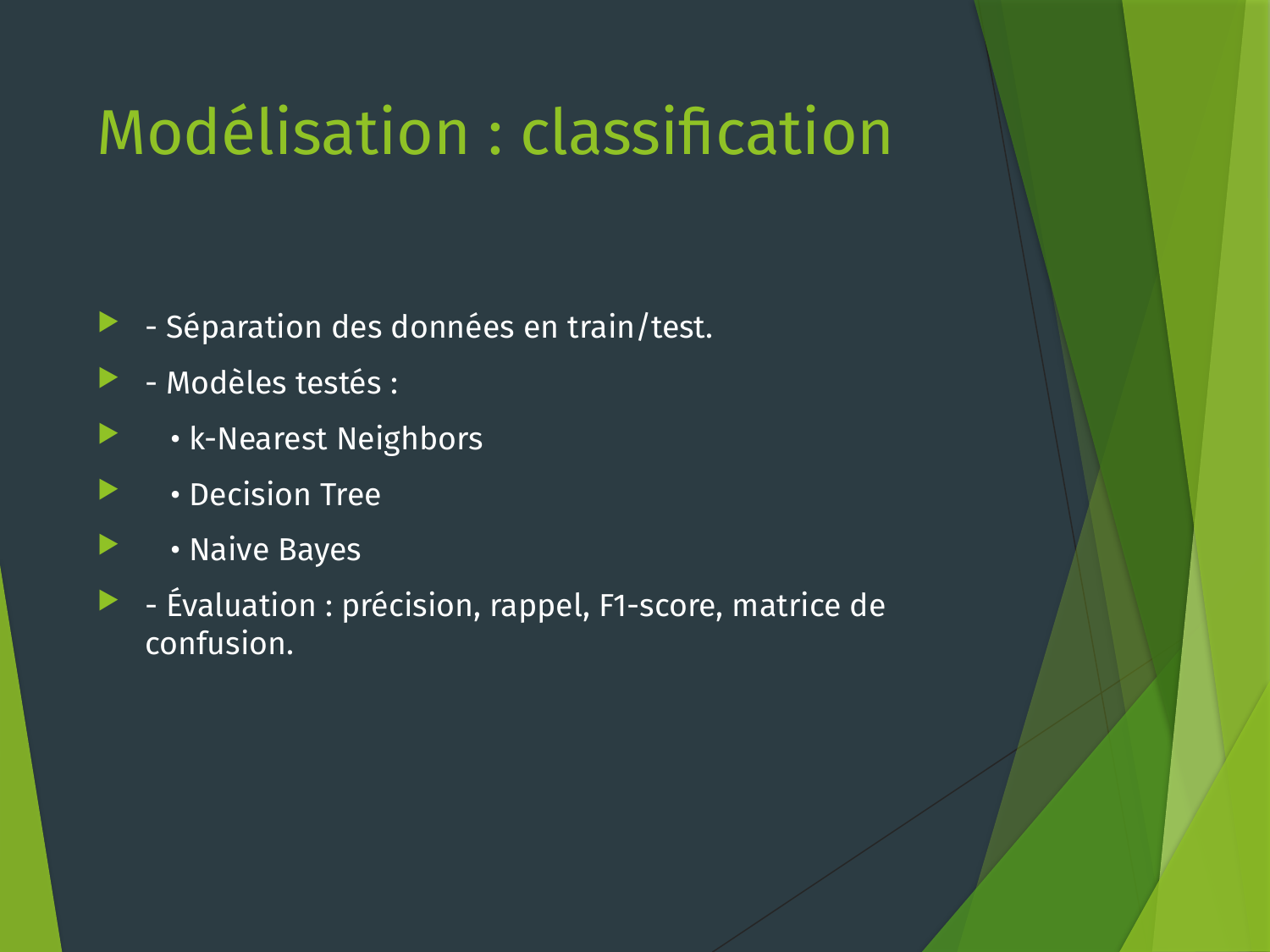

# Modélisation : classification
- Séparation des données en train/test.
- Modèles testés :
   • k-Nearest Neighbors
   • Decision Tree
   • Naive Bayes
- Évaluation : précision, rappel, F1-score, matrice de confusion.